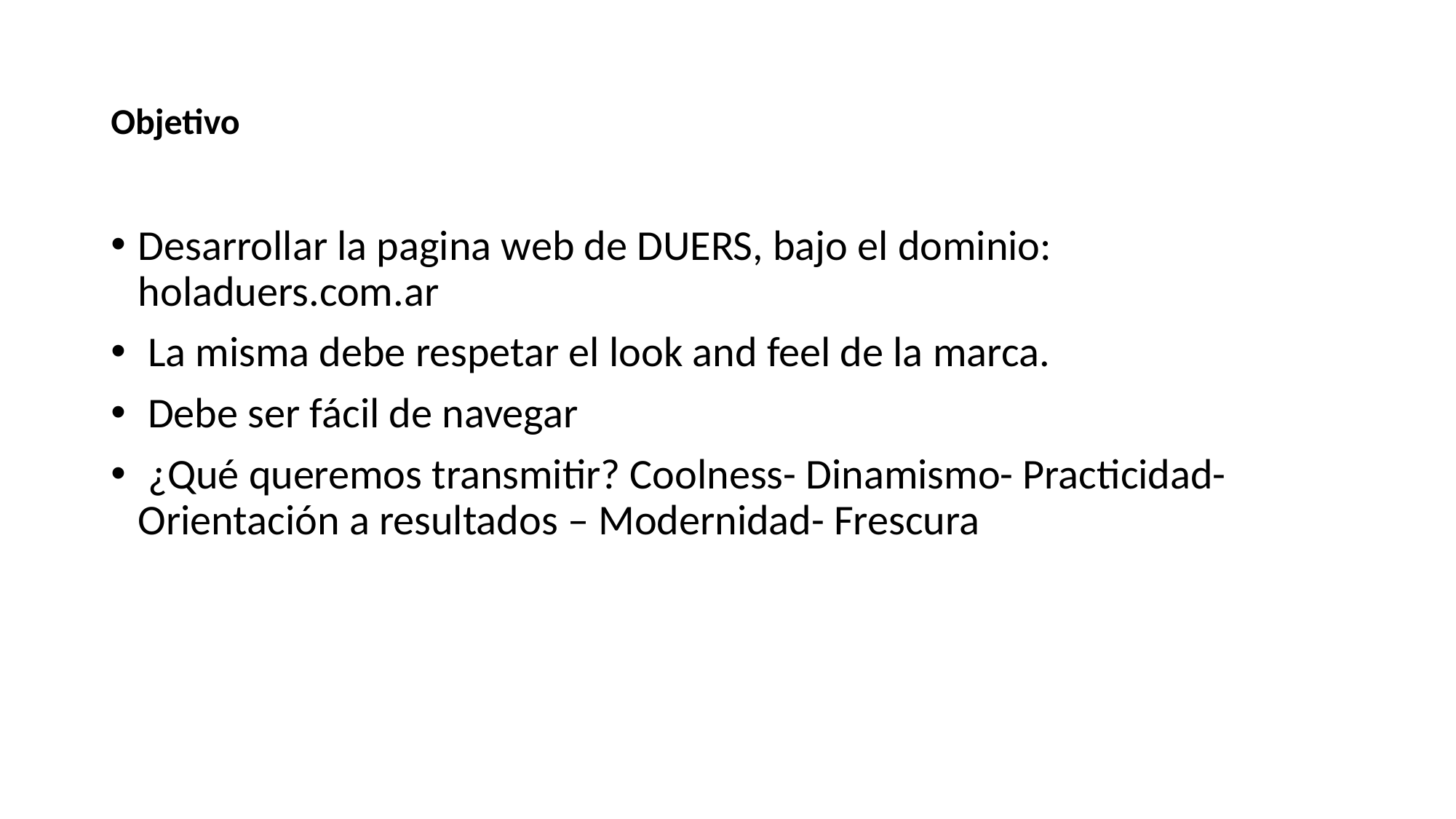

# Objetivo
Desarrollar la pagina web de DUERS, bajo el dominio: holaduers.com.ar
 La misma debe respetar el look and feel de la marca.
 Debe ser fácil de navegar
 ¿Qué queremos transmitir? Coolness- Dinamismo- Practicidad- Orientación a resultados – Modernidad- Frescura